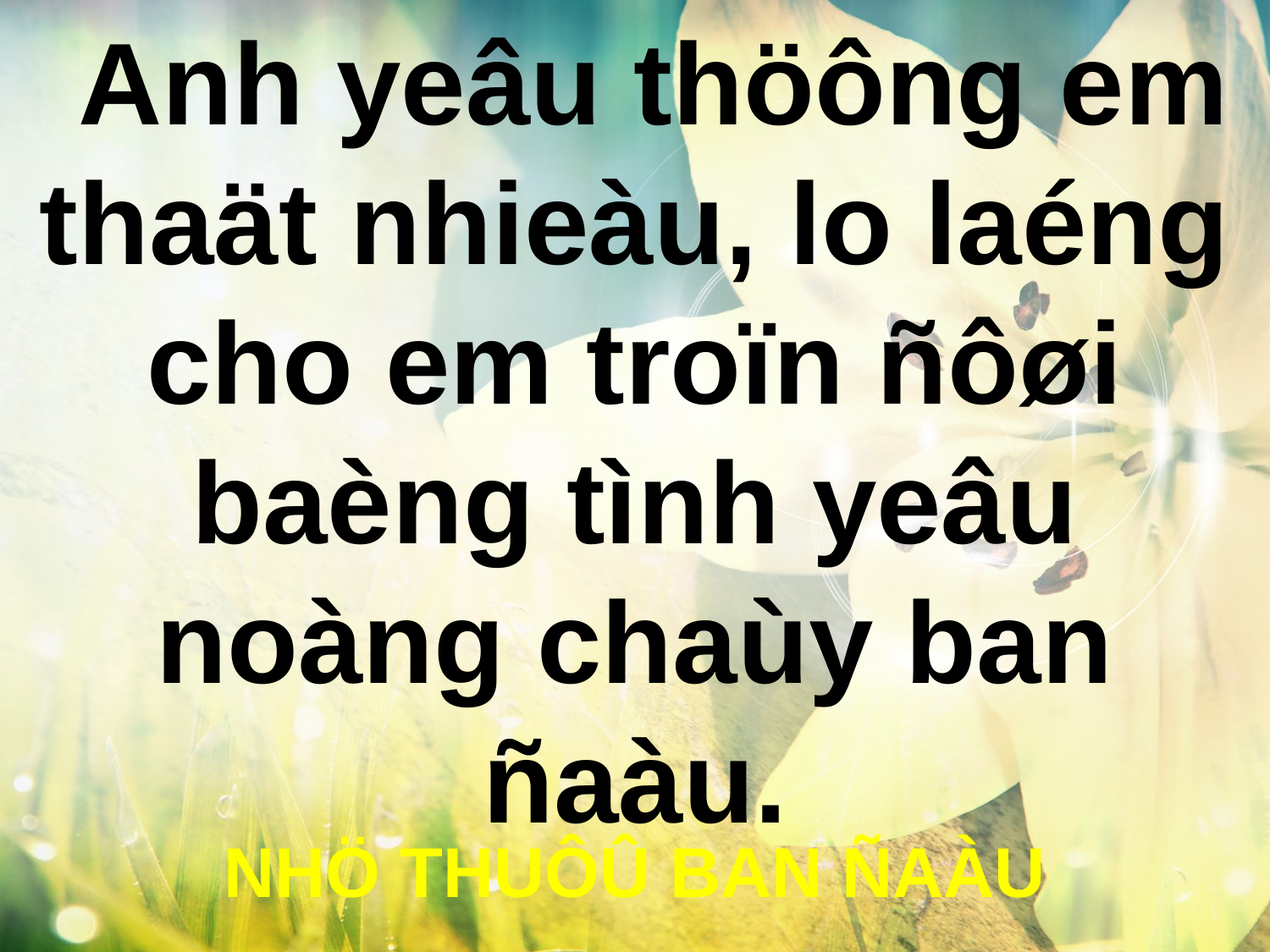

Anh yeâu thöông em thaät nhieàu, lo laéng cho em troïn ñôøi baèng tình yeâu noàng chaùy ban ñaàu.
NHÖ THUÔÛ BAN ÑAÀU